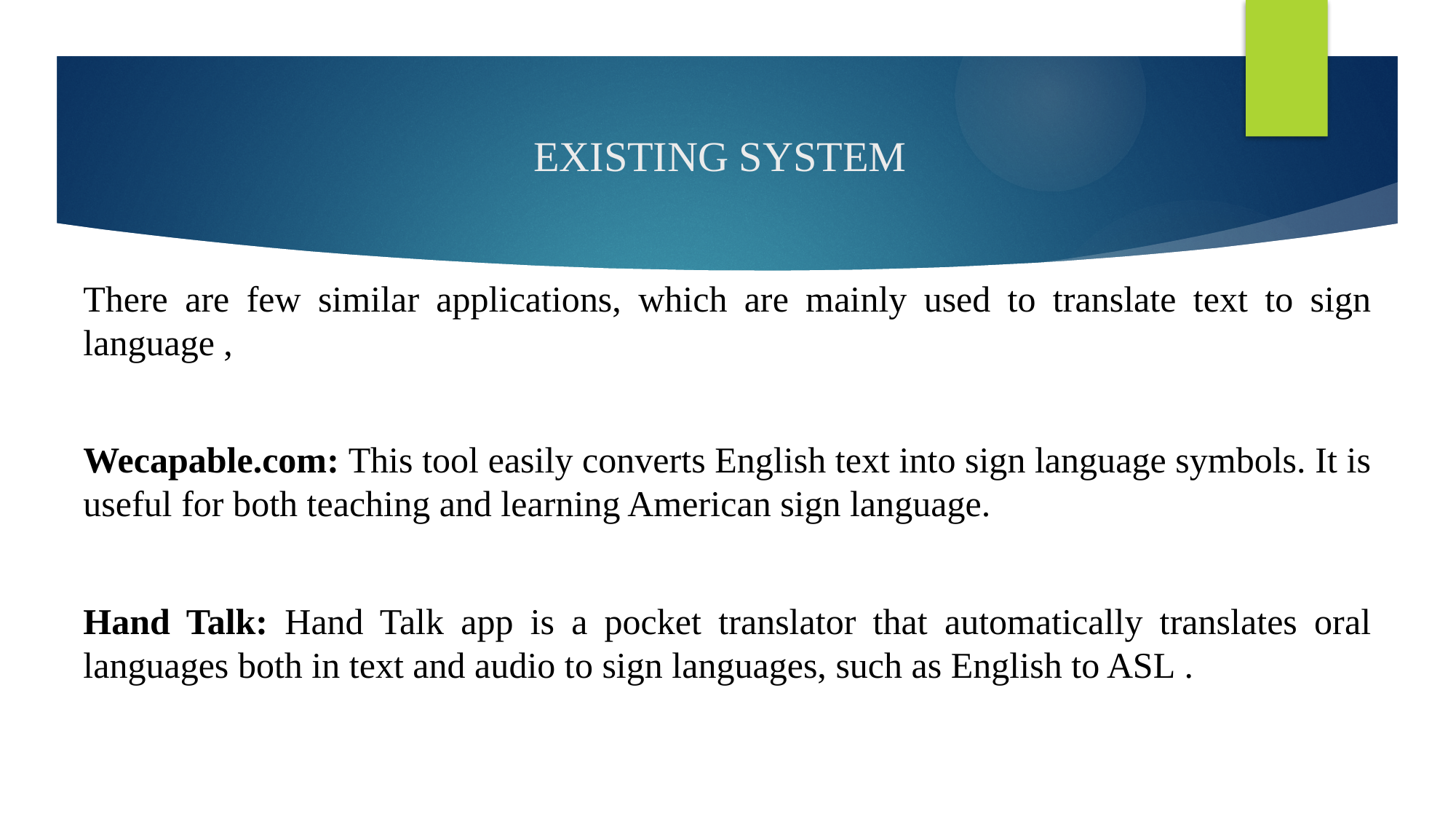

# EXISTING SYSTEM
There are few similar applications, which are mainly used to translate text to sign language ,

Wecapable.com: This tool easily converts English text into sign language symbols. It is useful for both teaching and learning American sign language.

Hand Talk: Hand Talk app is a pocket translator that automatically translates oral languages both in text and audio to sign languages, such as English to ASL .